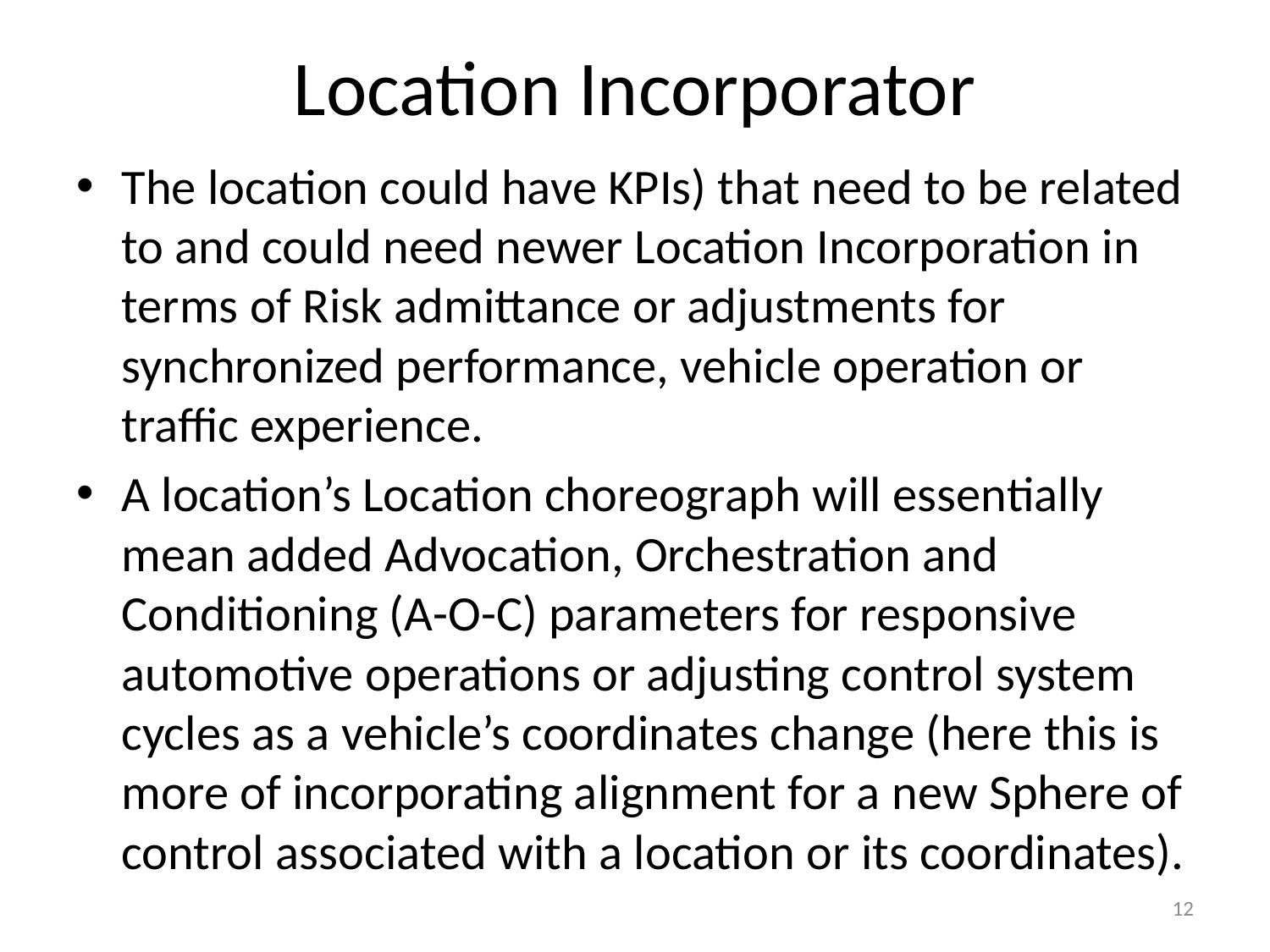

# Location Incorporator
The location could have KPIs) that need to be related to and could need newer Location Incorporation in terms of Risk admittance or adjustments for synchronized performance, vehicle operation or traffic experience.
A location’s Location choreograph will essentially mean added Advocation, Orchestration and Conditioning (A-O-C) parameters for responsive automotive operations or adjusting control system cycles as a vehicle’s coordinates change (here this is more of incorporating alignment for a new Sphere of control associated with a location or its coordinates).

12